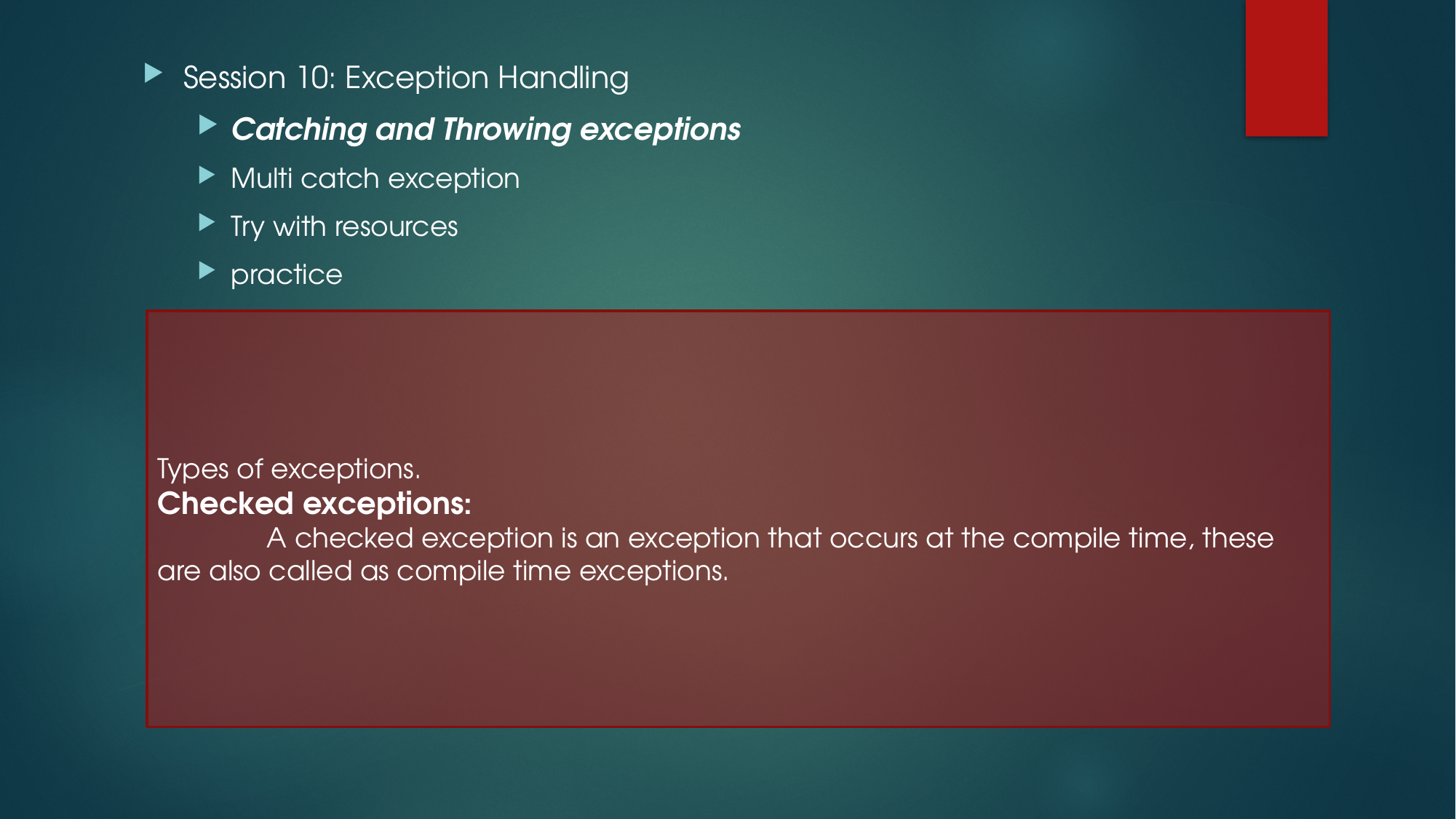

Session 10: Exception Handling
Catching and Throwing exceptions
Multi catch exception
Try with resources
practice

Types of exceptions.
Checked exceptions:
	A checked exception is an exception that occurs at the compile time, these are also called as compile time exceptions.